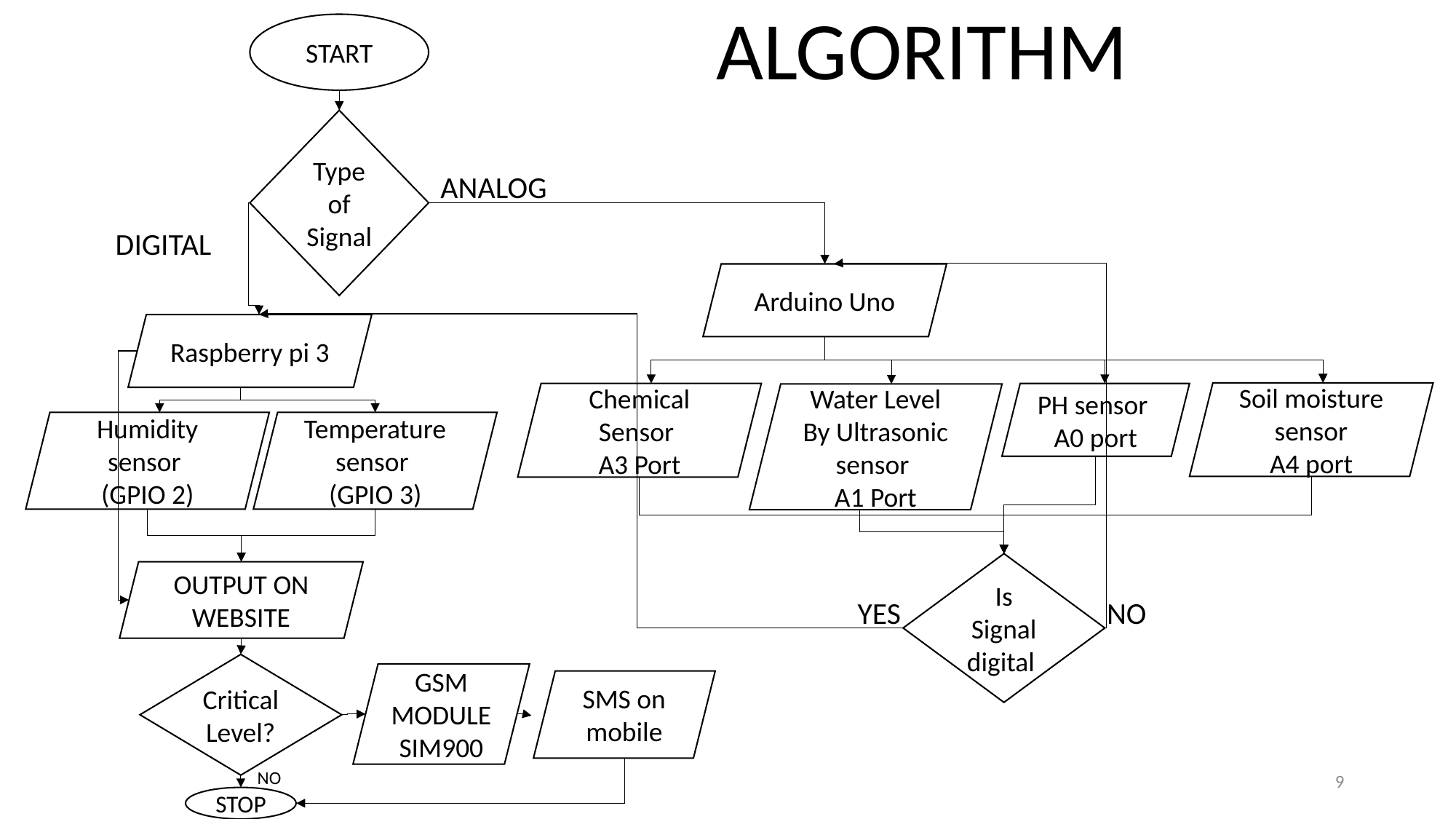

ALGORITHM
START
Type of Signal
ANALOG
DIGITAL
Arduino Uno
Raspberry pi 3
Soil moisture sensor
A4 port
Chemical Sensor
A3 Port
PH sensor
A0 port
Water Level By Ultrasonic sensor
A1 Port
Humidity sensor
(GPIO 2)
Temperature sensor
(GPIO 3)
Is Signal digital
OUTPUT ON WEBSITE
YES
NO
Critical Level?
GSM MODULE
SIM900
SMS on mobile
9
NO
STOP